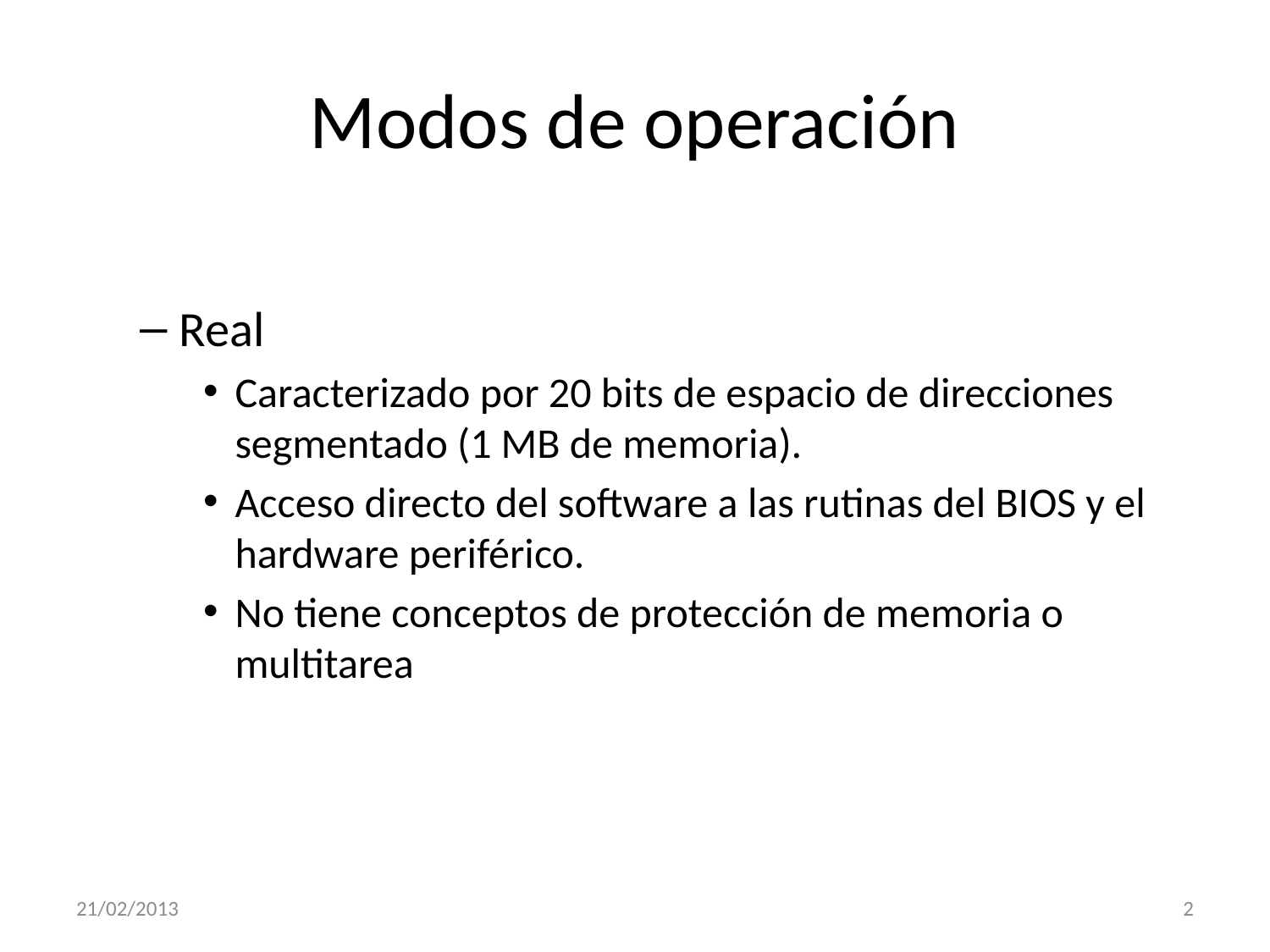

# Modos de operación

Real
Caracterizado por 20 bits de espacio de direcciones segmentado (1 MB de memoria).
Acceso directo del software a las rutinas del BIOS y el hardware periférico.
No tiene conceptos de protección de memoria o multitarea

21/02/2013
2